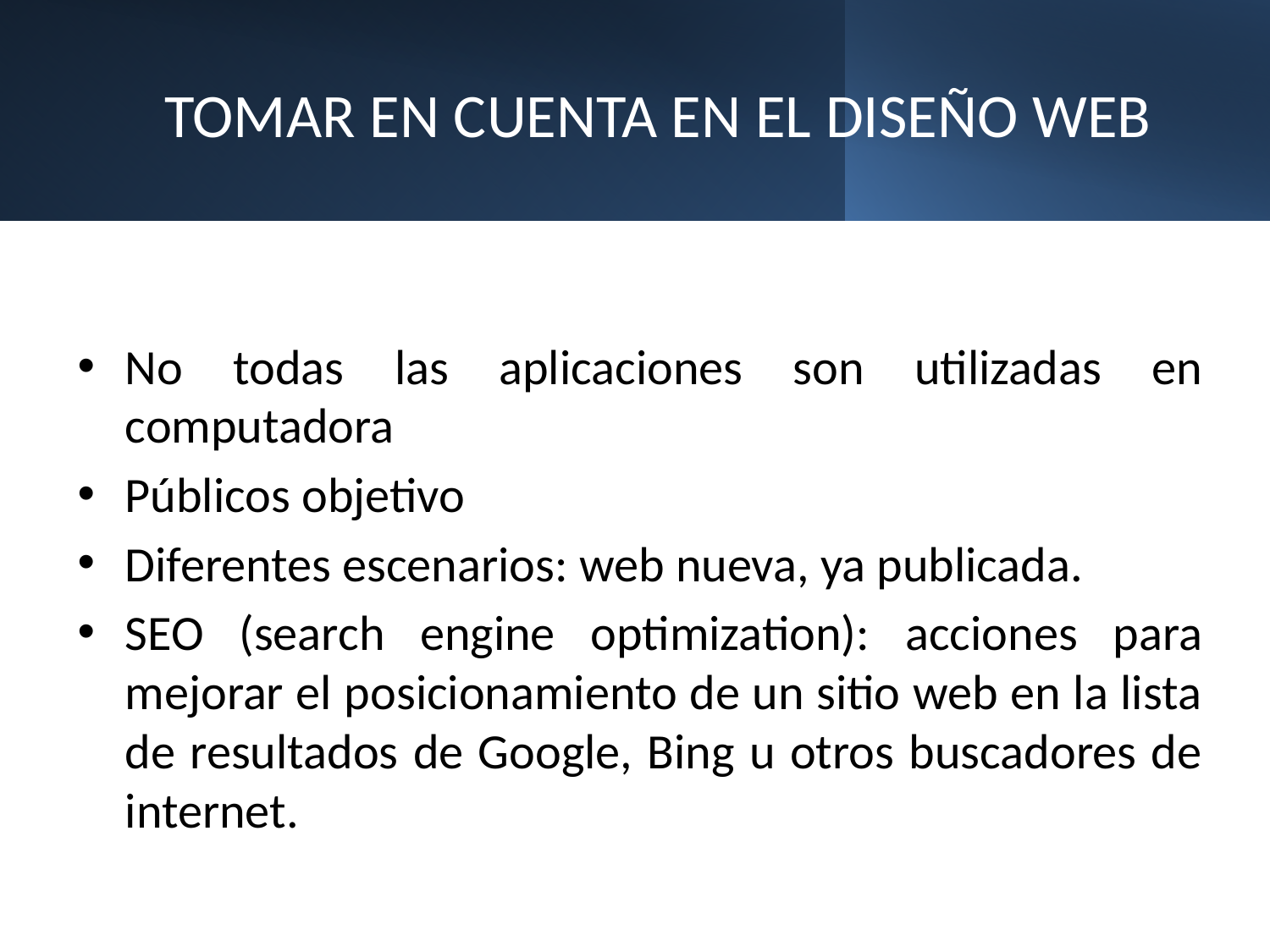

# TOMAR EN CUENTA EN EL DISEÑO WEB
No todas las aplicaciones son utilizadas en computadora
Públicos objetivo
Diferentes escenarios: web nueva, ya publicada.
SEO (search engine optimization): acciones para mejorar el posicionamiento de un sitio web en la lista de resultados de Google, Bing u otros buscadores de internet.